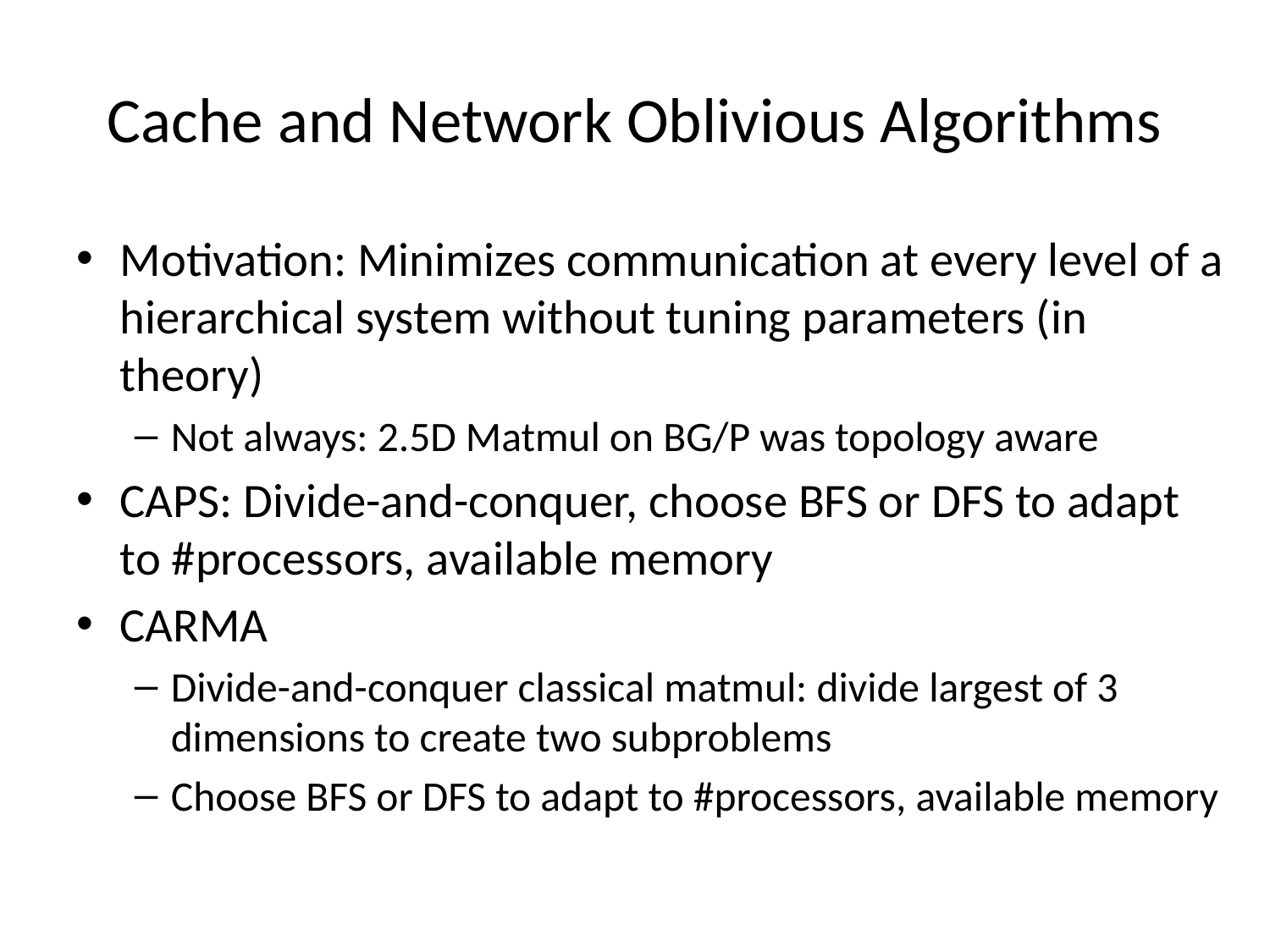

# Cache and Network Oblivious Algorithms
Motivation: Minimizes communication at every level of a hierarchical system without tuning parameters (in theory)
Not always: 2.5D Matmul on BG/P was topology aware
CAPS: Divide-and-conquer, choose BFS or DFS to adapt to #processors, available memory
CARMA
Divide-and-conquer classical matmul: divide largest of 3 dimensions to create two subproblems
Choose BFS or DFS to adapt to #processors, available memory